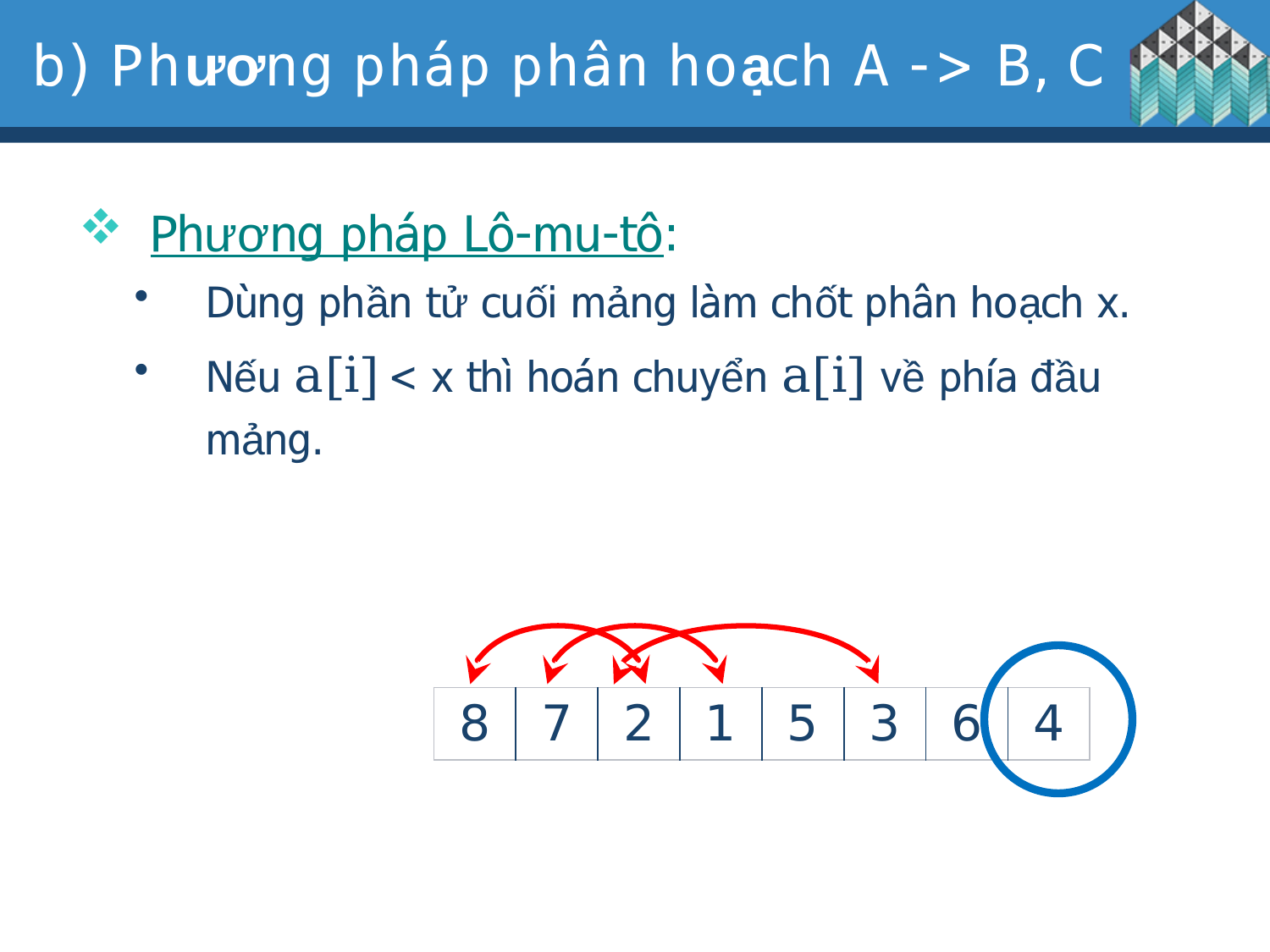

# b) Phương pháp phân hoạch A -> B, C
Phương pháp Lô-mu-tô:
Dùng phần tử cuối mảng làm chốt phân hoạch x.
Nếu a[i] < x thì hoán chuyển a[i] về phía đầu mảng.

| 8 | 7 | 2 | 1 | 5 | 3 | 6 | 4 |
| --- | --- | --- | --- | --- | --- | --- | --- |